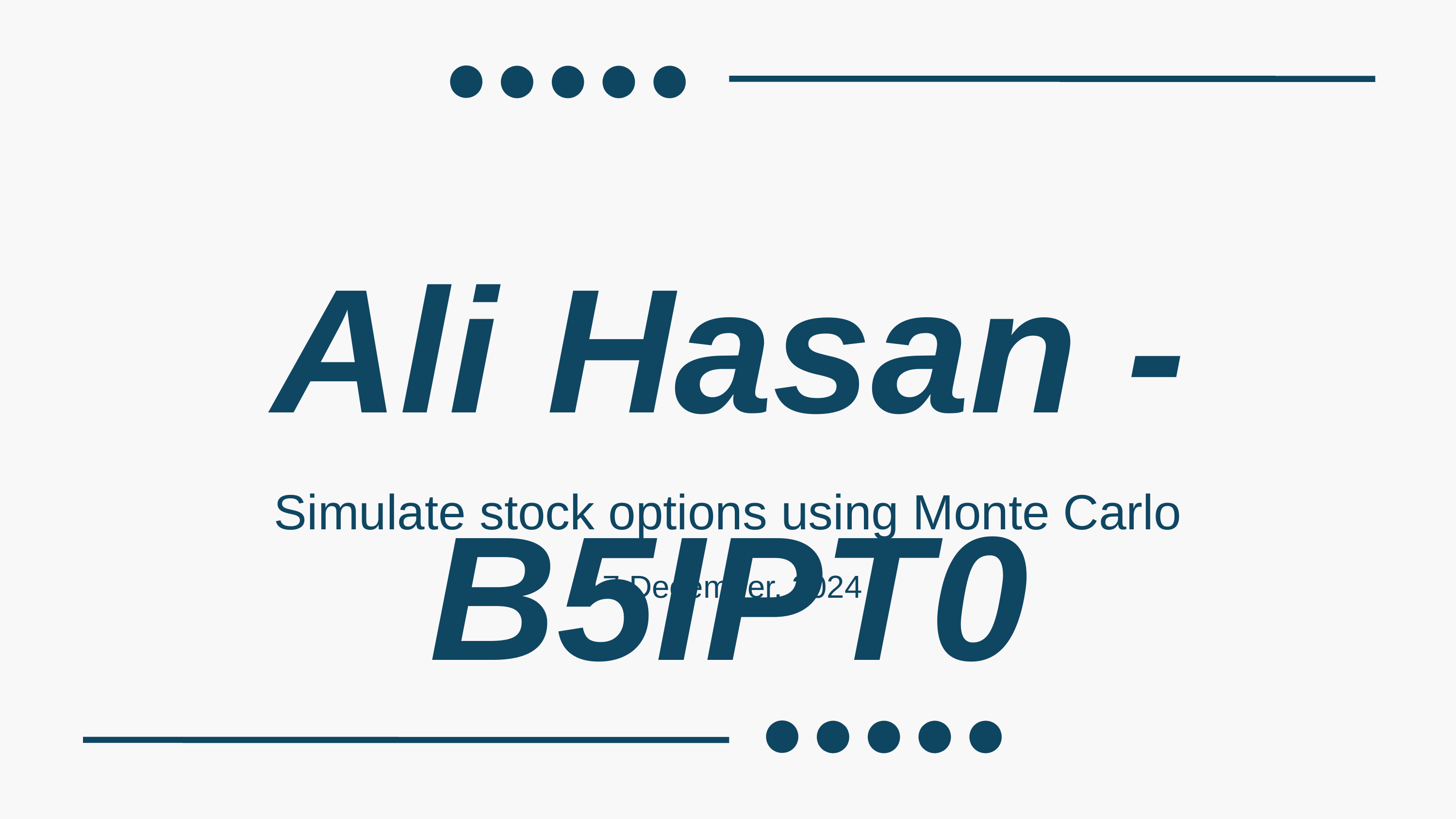

Ali Hasan -B5IPT0
Simulate stock options using Monte Carlo
17 December, 2024